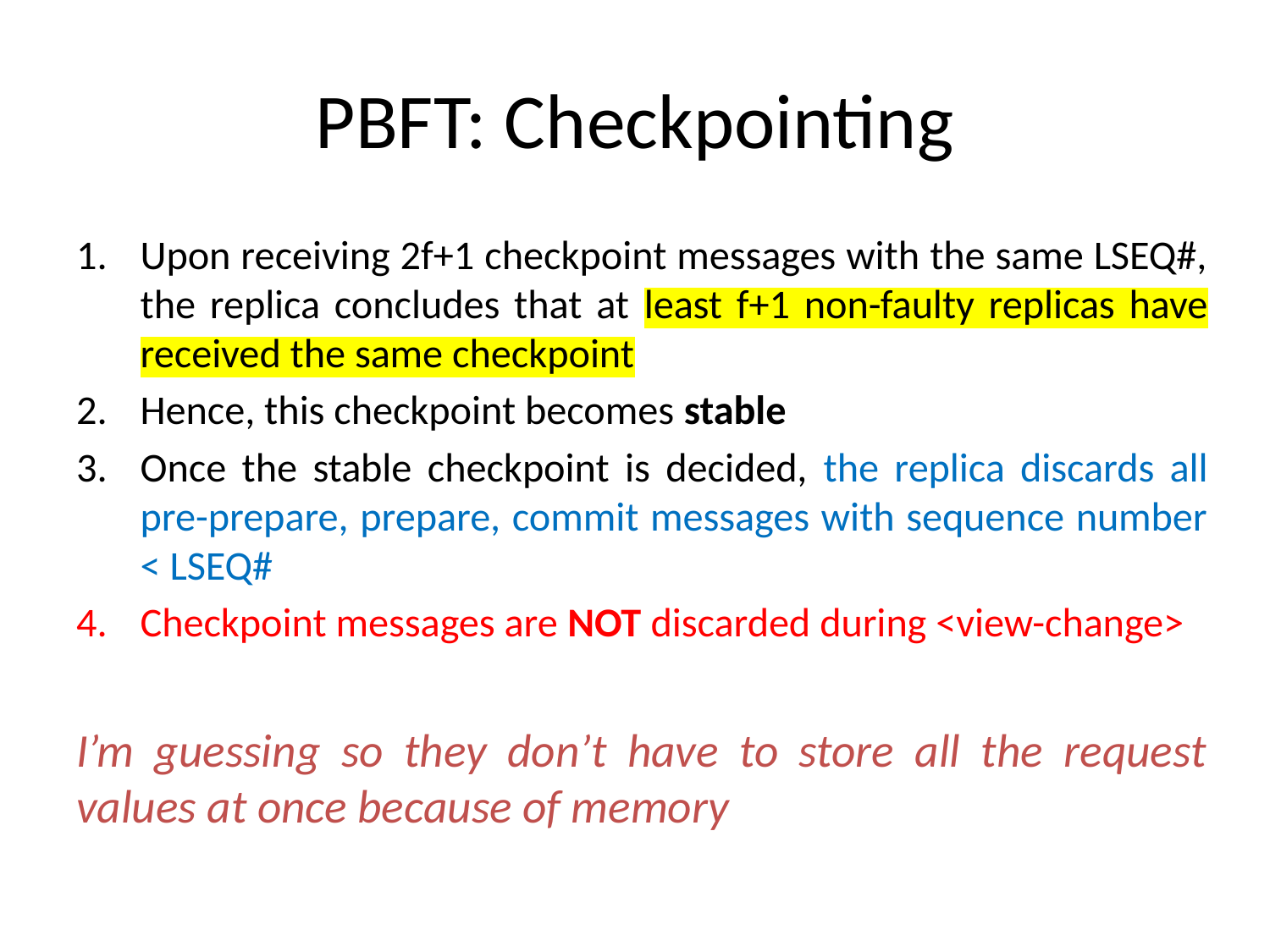

# PBFT: Checkpointing
Upon receiving 2f+1 checkpoint messages with the same LSEQ#, the replica concludes that at least f+1 non-faulty replicas have received the same checkpoint
Hence, this checkpoint becomes stable
Once the stable checkpoint is decided, the replica discards all pre-prepare, prepare, commit messages with sequence number < LSEQ#
Checkpoint messages are NOT discarded during <view-change>

I’m guessing so they don’t have to store all the request values at once because of memory